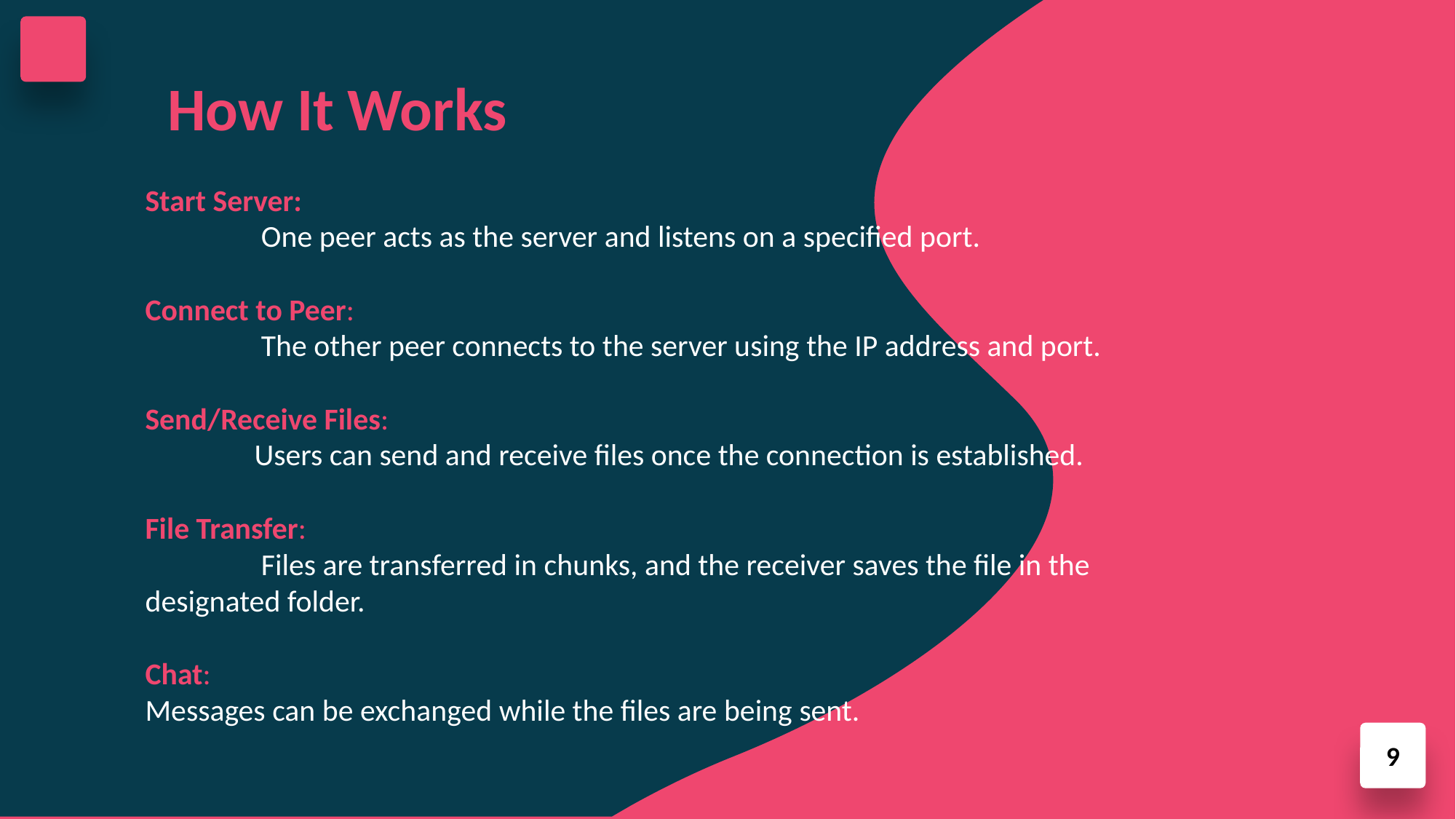

How It Works
Start Server:
	 One peer acts as the server and listens on a specified port.

Connect to Peer:
	 The other peer connects to the server using the IP address and port.

Send/Receive Files:
	Users can send and receive files once the connection is established.

File Transfer:
	 Files are transferred in chunks, and the receiver saves the file in the 	designated folder.

Chat:
Messages can be exchanged while the files are being sent.

9